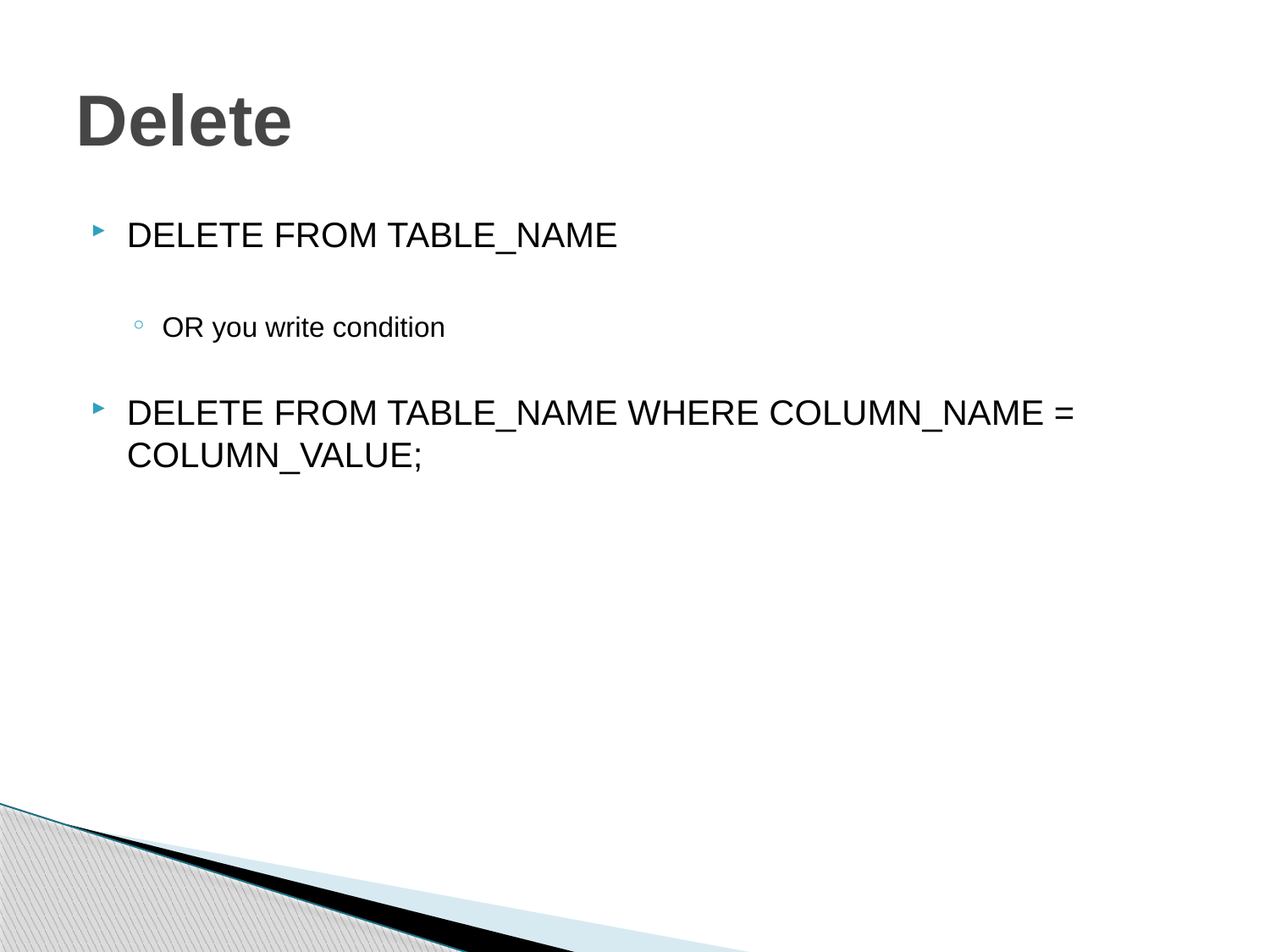

# Delete
DELETE FROM TABLE_NAME

OR you write condition

DELETE FROM TABLE_NAME WHERE COLUMN_NAME = COLUMN_VALUE;